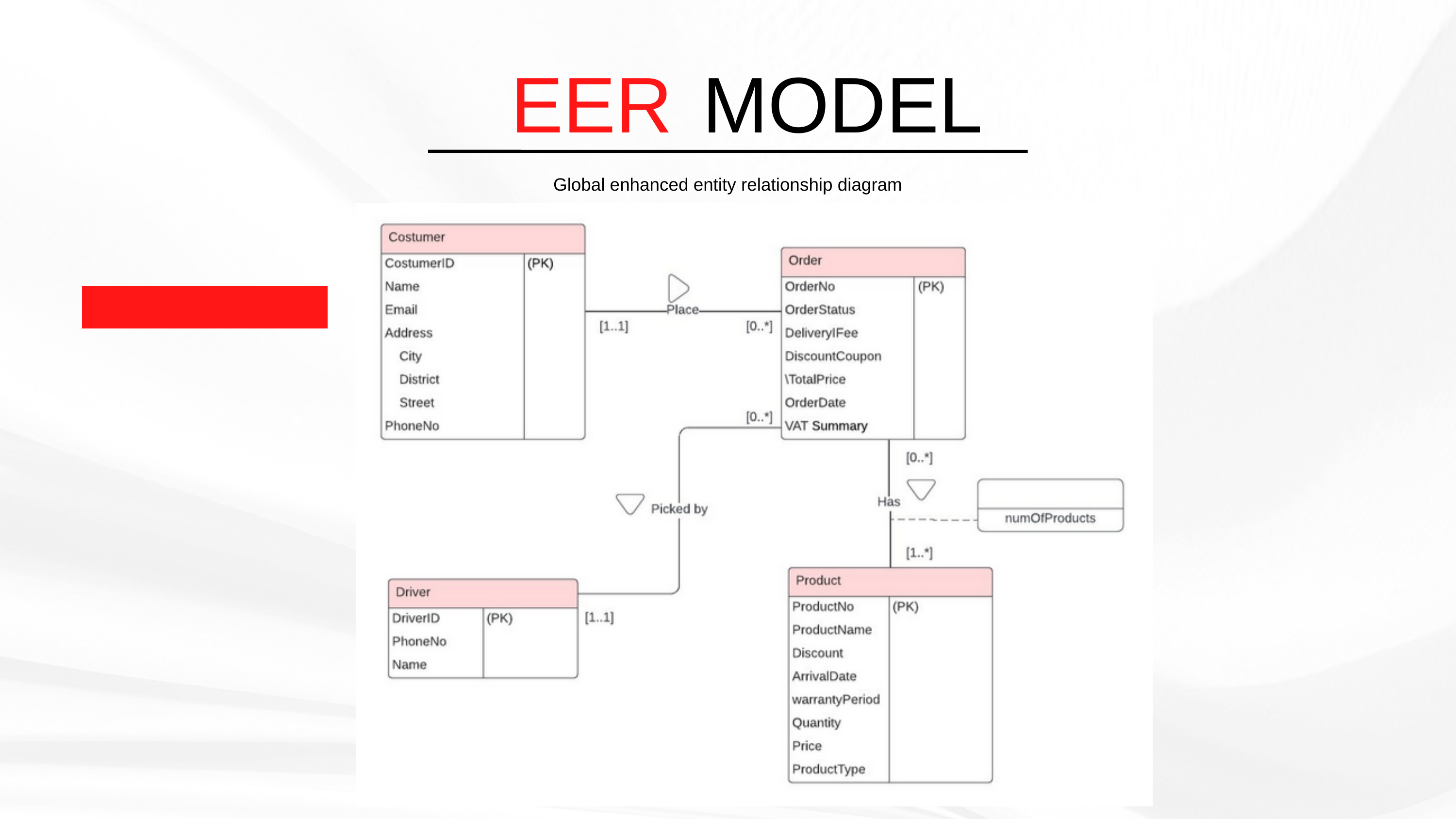

EER
MODEL

Global enhanced entity relationship diagram